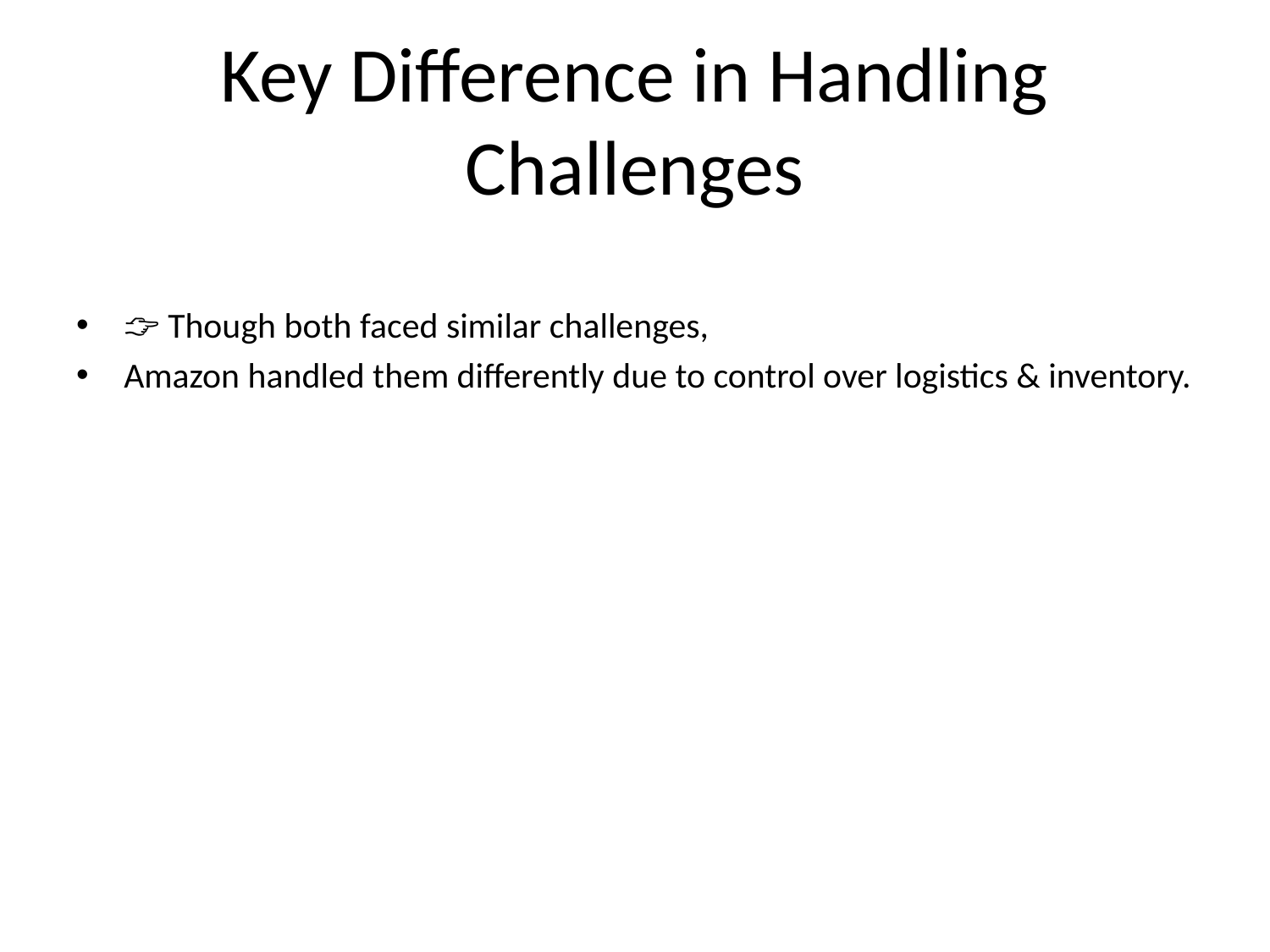

# Key Difference in Handling Challenges

👉 Though both faced similar challenges,
Amazon handled them differently due to control over logistics & inventory.